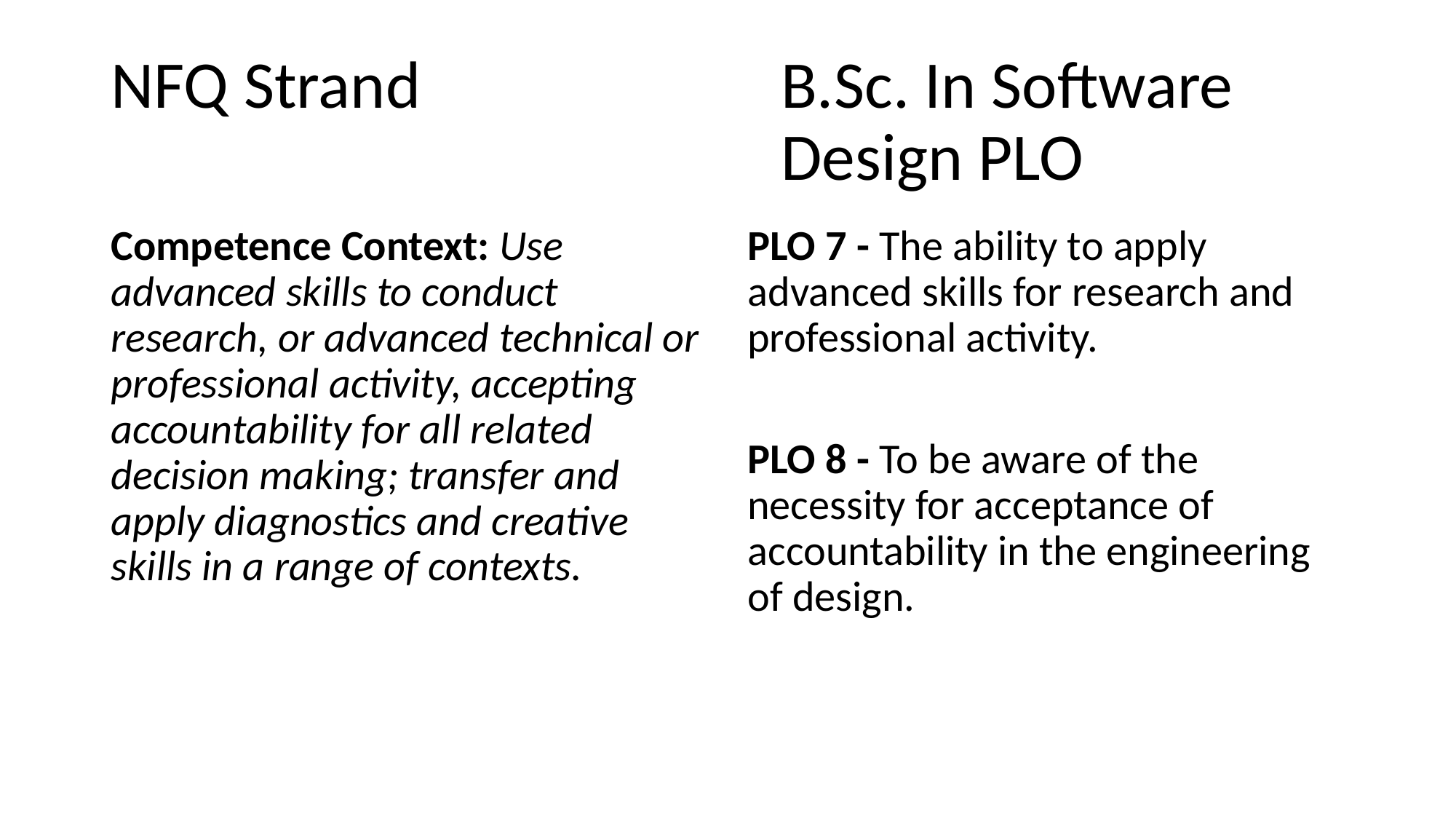

# NFQ Strand				 B.Sc. In Software 							 Design PLO
Competence Context: Use advanced skills to conduct research, or advanced technical or professional activity, accepting accountability for all related decision making; transfer and apply diagnostics and creative skills in a range of contexts.
PLO 7 - The ability to apply advanced skills for research and professional activity.

PLO 8 - To be aware of the necessity for acceptance of accountability in the engineering of design.